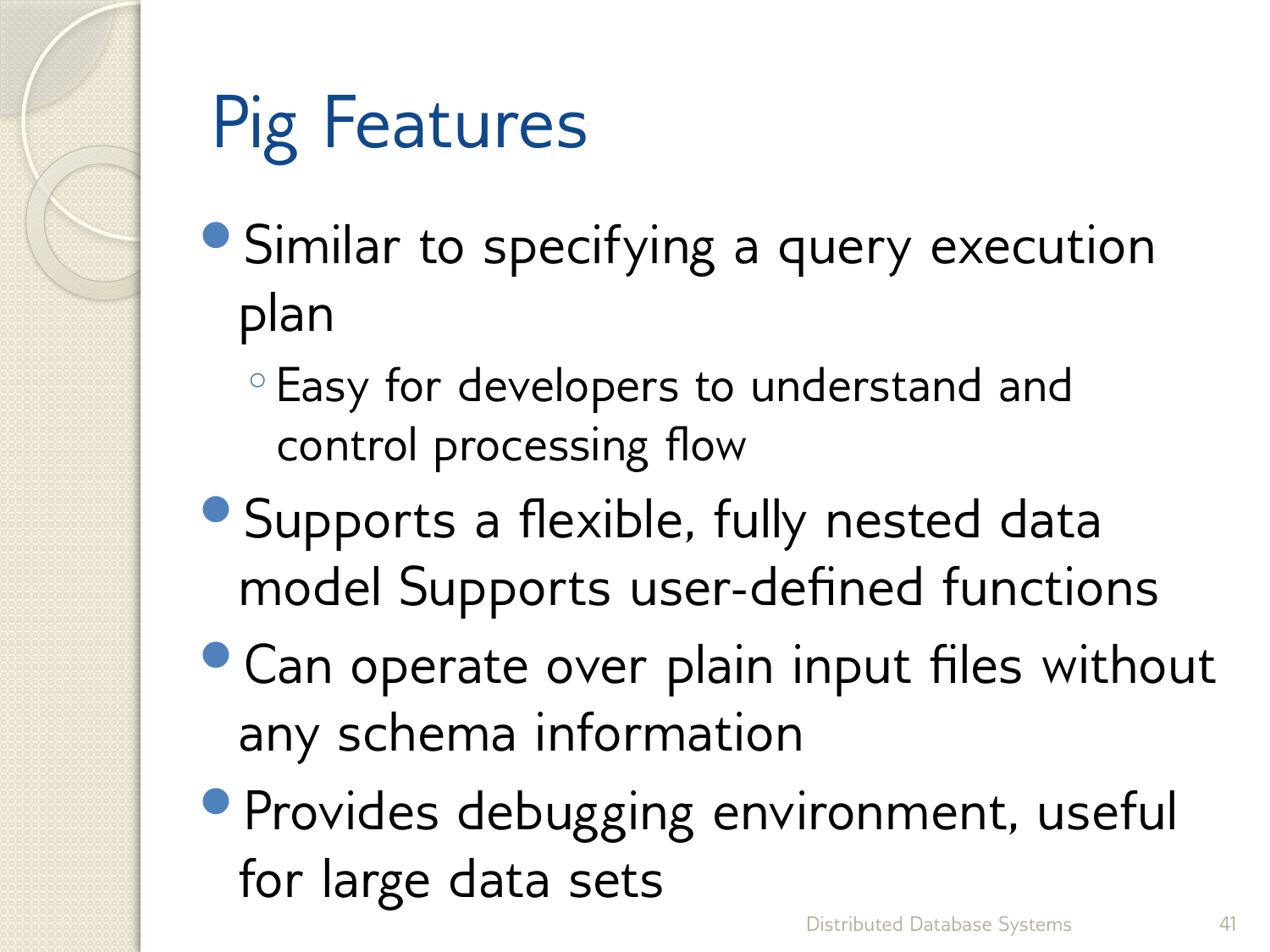

# Pig Features
Similar to specifying a query execution plan
Easy for developers to understand and control processing flow
Supports a flexible, fully nested data model Supports user-defined functions
Can operate over plain input files without any schema information
Provides debugging environment, useful for large data sets
Distributed Database Systems
41